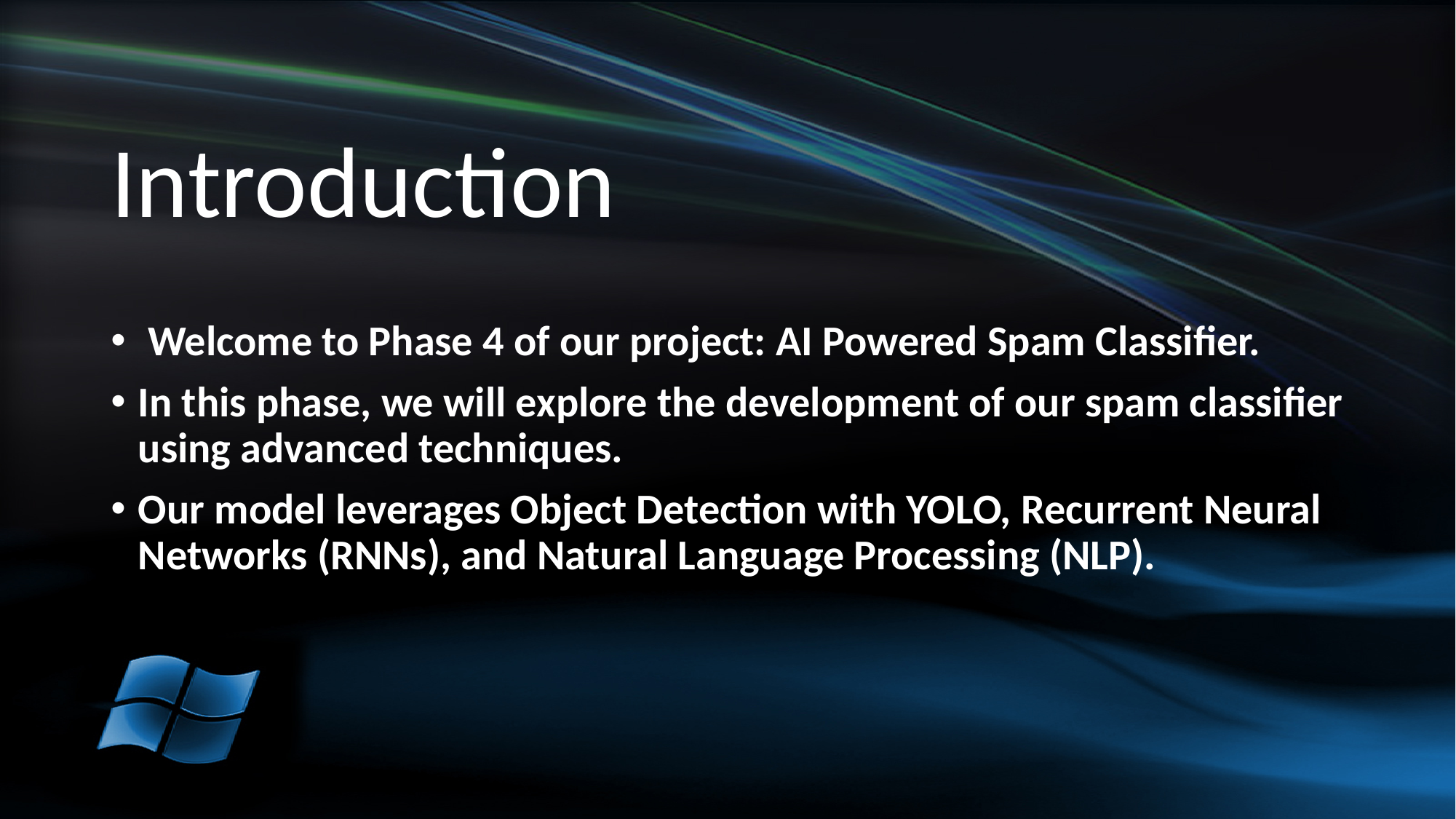

# Introduction
 Welcome to Phase 4 of our project: AI Powered Spam Classifier.
In this phase, we will explore the development of our spam classifier using advanced techniques.
Our model leverages Object Detection with YOLO, Recurrent Neural Networks (RNNs), and Natural Language Processing (NLP).